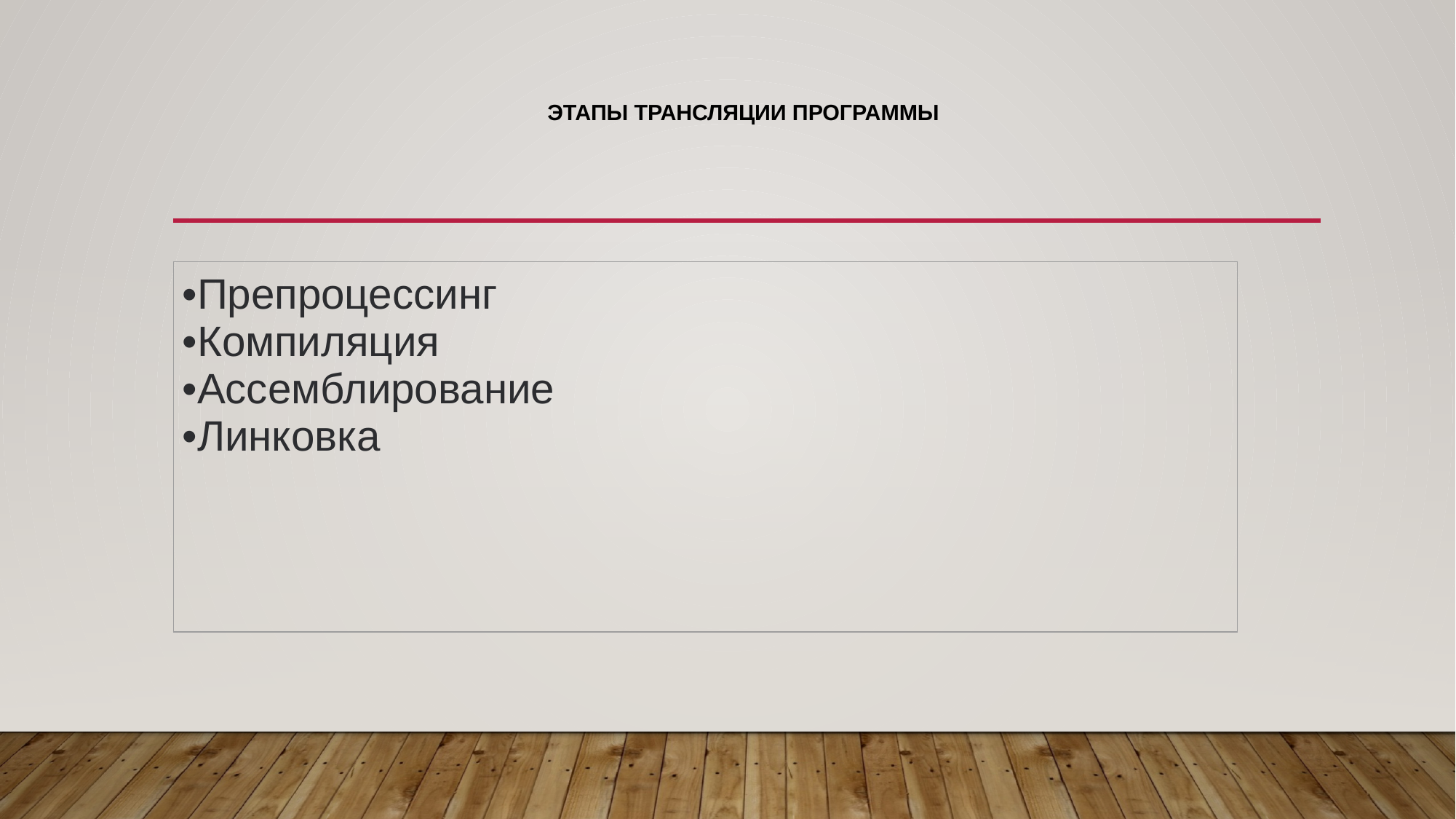

# Этапы трансляции программы
| Препроцессинг  Компиляция  Ассемблирование  Линковка |
| --- |